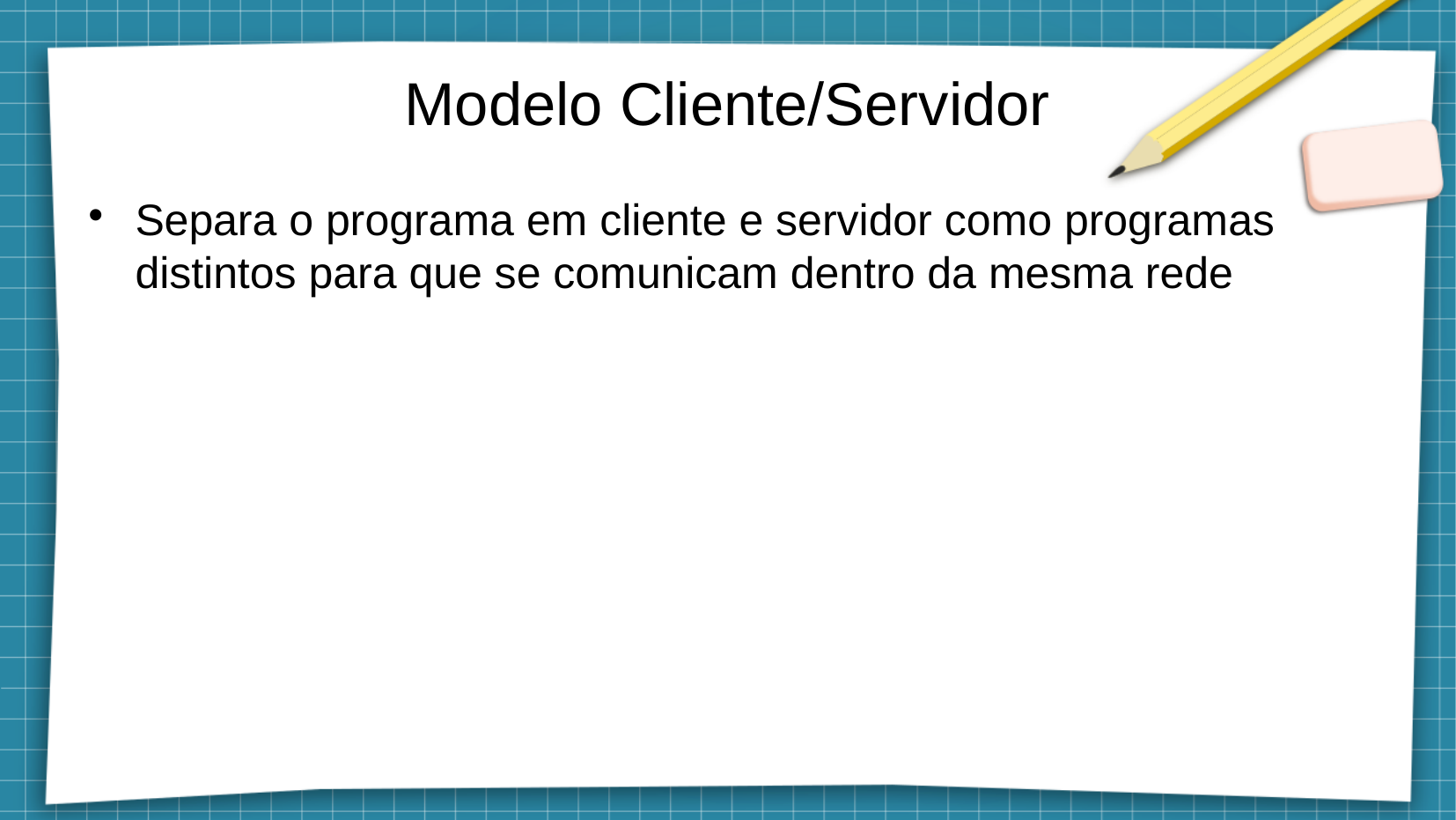

# Modelo Cliente/Servidor
Separa o programa em cliente e servidor como programas distintos para que se comunicam dentro da mesma rede